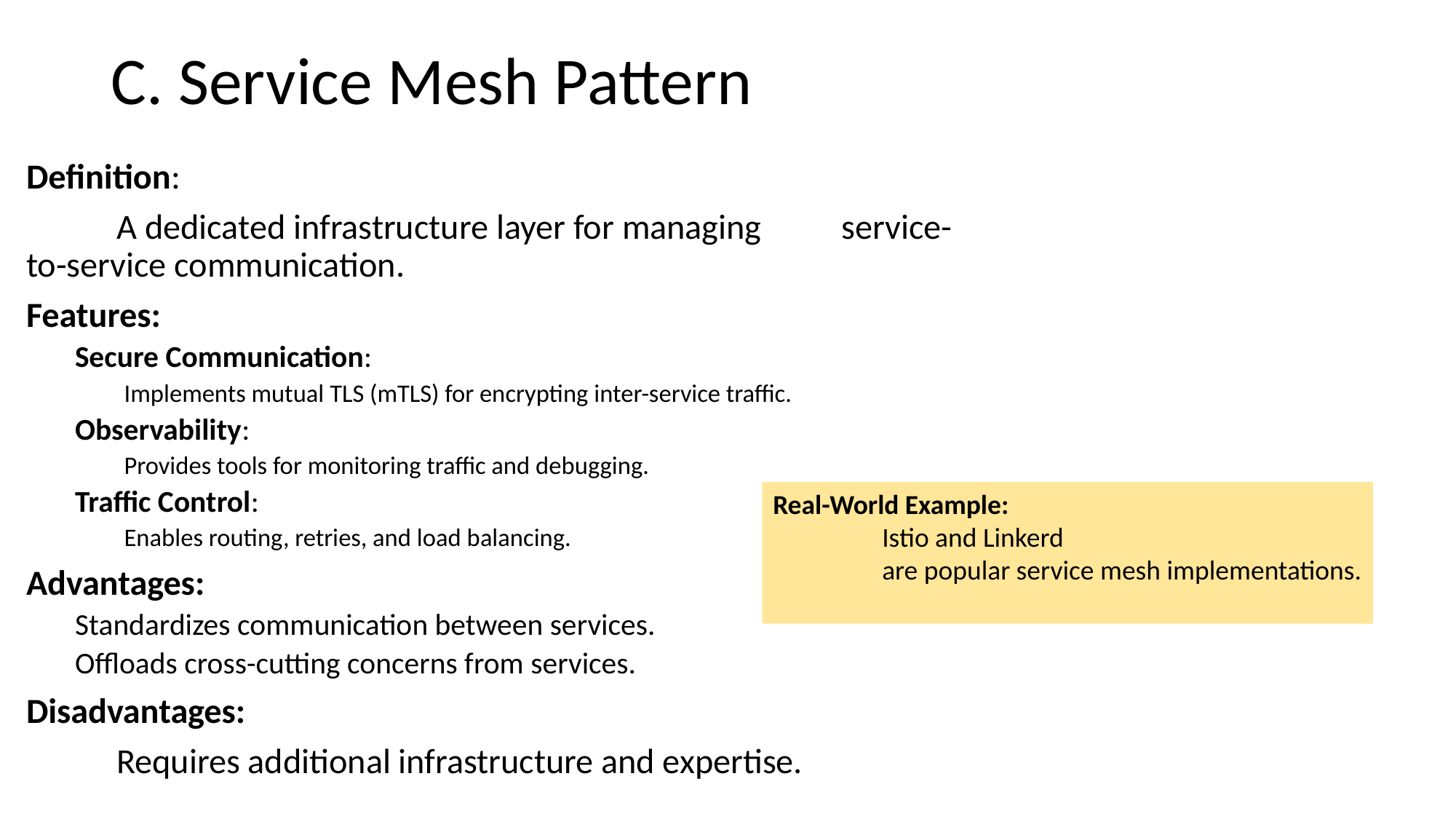

# C. Service Mesh Pattern
Definition:
	A dedicated infrastructure layer for managing 	service-to-service communication.
Features:
Secure Communication:
Implements mutual TLS (mTLS) for encrypting inter-service traffic.
Observability:
Provides tools for monitoring traffic and debugging.
Traffic Control:
Enables routing, retries, and load balancing.
Advantages:
Standardizes communication between services.
Offloads cross-cutting concerns from services.
Disadvantages:
	Requires additional infrastructure and expertise.

Real-World Example:
	Istio and Linkerd
	are popular service mesh implementations.